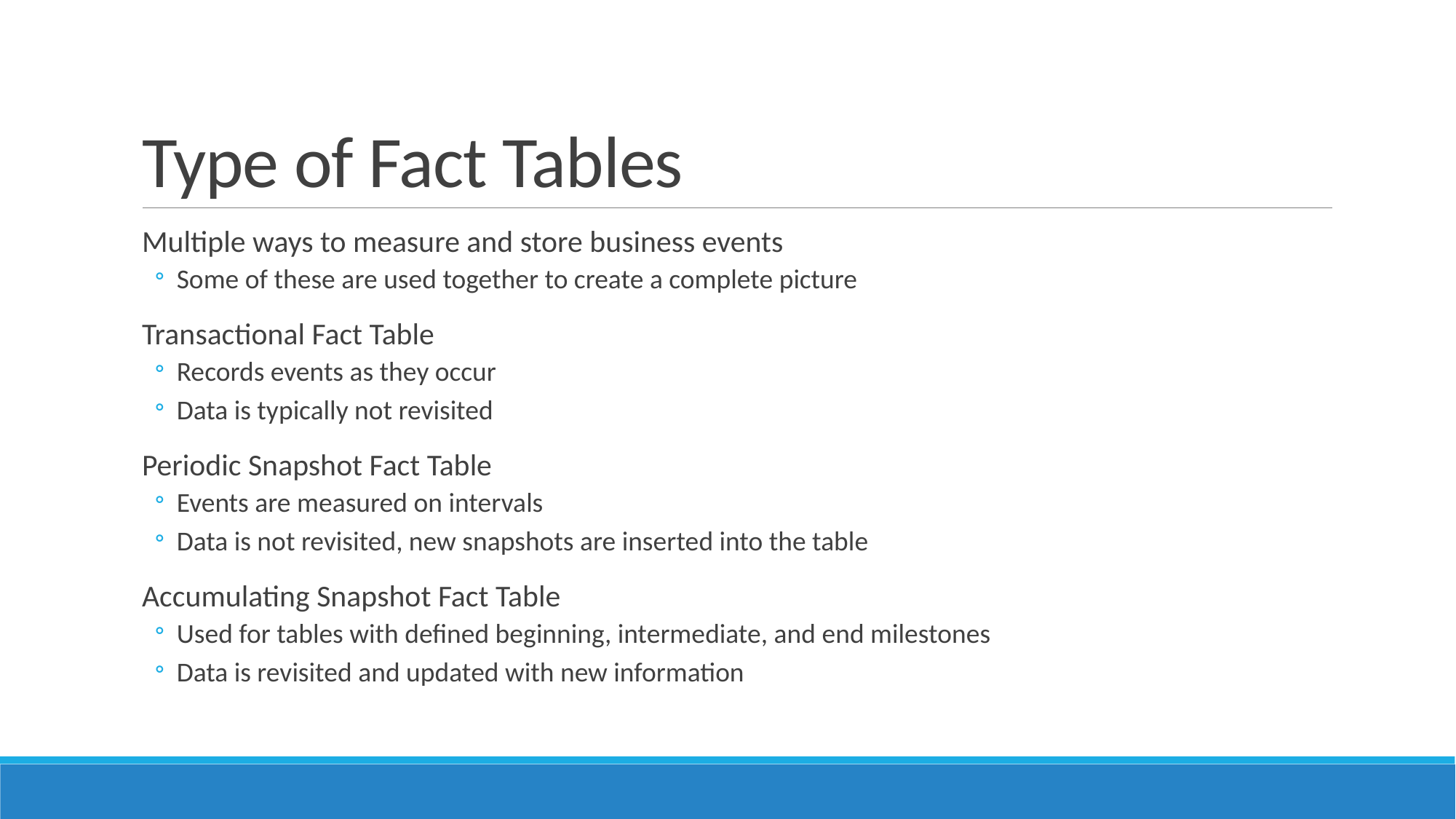

# Type of Fact Tables
Multiple ways to measure and store business events
Some of these are used together to create a complete picture
Transactional Fact Table
Records events as they occur
Data is typically not revisited
Periodic Snapshot Fact Table
Events are measured on intervals
Data is not revisited, new snapshots are inserted into the table
Accumulating Snapshot Fact Table
Used for tables with defined beginning, intermediate, and end milestones
Data is revisited and updated with new information